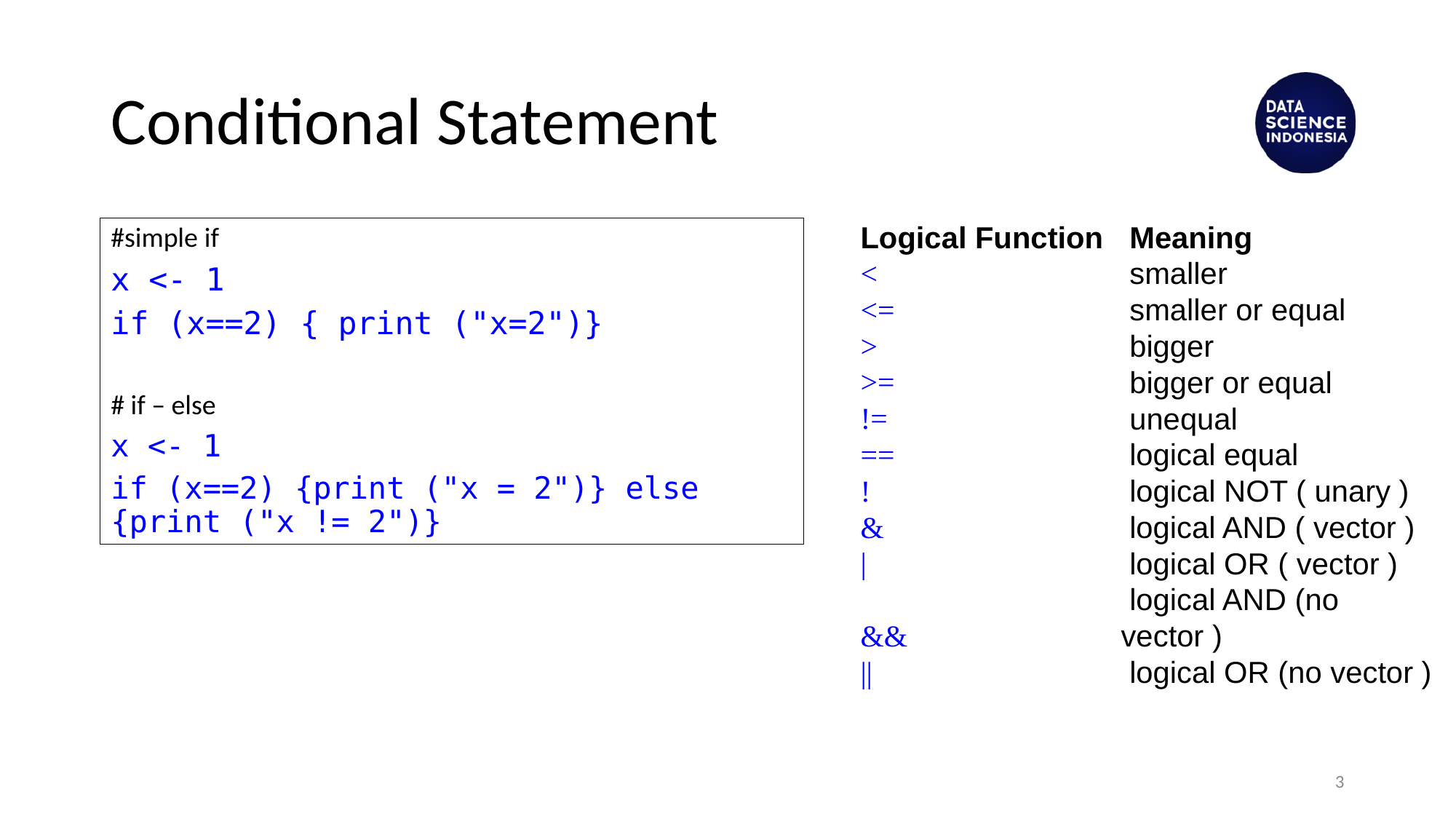

# Conditional Statement
#simple if
x <- 1
if (x==2) { print ("x=2")}

# if – else
x <- 1
if (x==2) {print ("x = 2")} else {print ("x != 2")}

| Logical Function | Meaning |
| --- | --- |
| < | smaller |
| <= | smaller or equal |
| > | bigger |
| >= | bigger or equal |
| != | unequal |
| == | logical equal |
| ! | logical NOT ( unary ) |
| & | logical AND ( vector ) |
| | | logical OR ( vector ) |
| && | logical AND (no vector ) |
| || | logical OR (no vector ) |
3